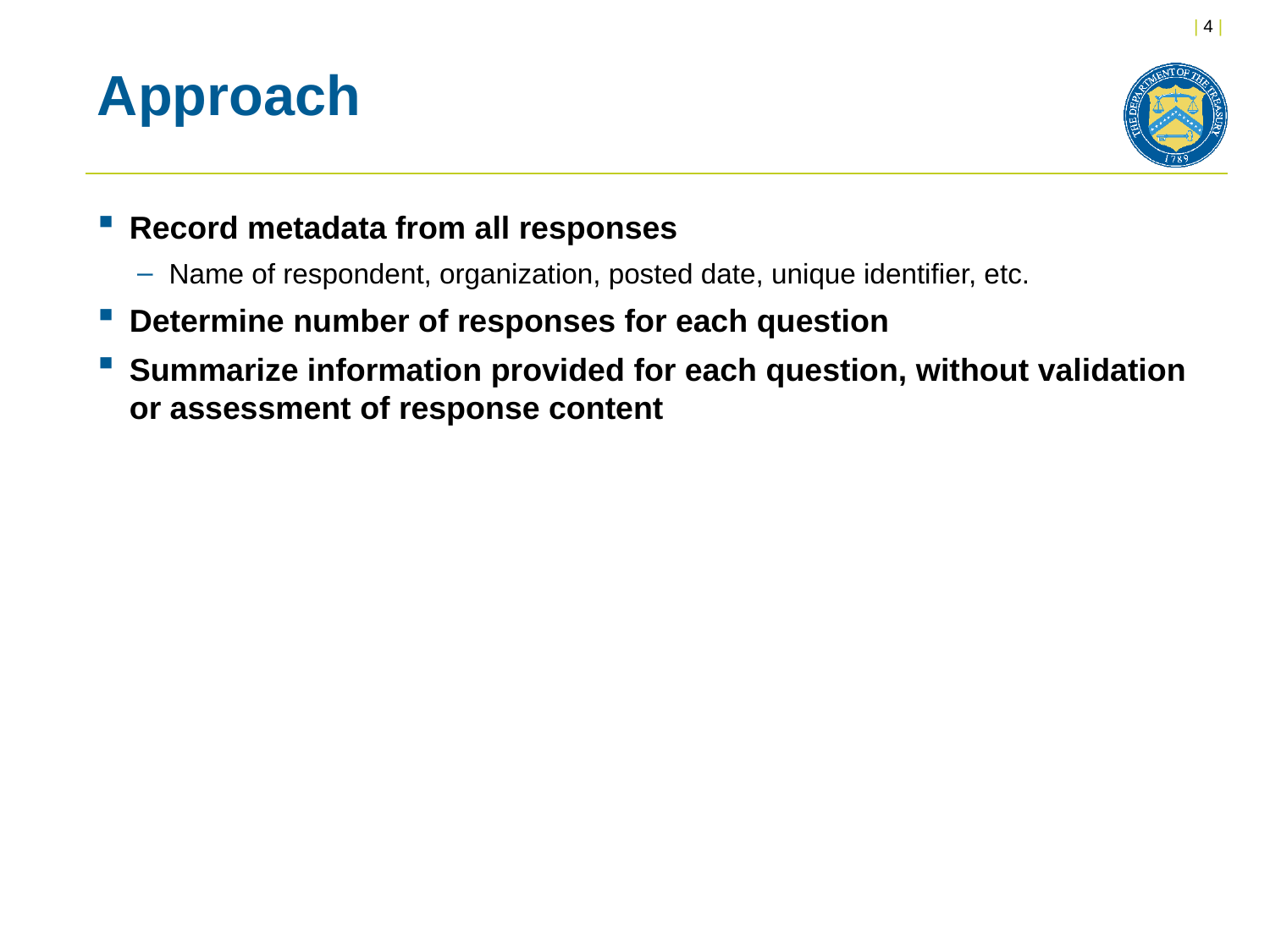

# Approach
Record metadata from all responses
Name of respondent, organization, posted date, unique identifier, etc.
Determine number of responses for each question
Summarize information provided for each question, without validation or assessment of response content